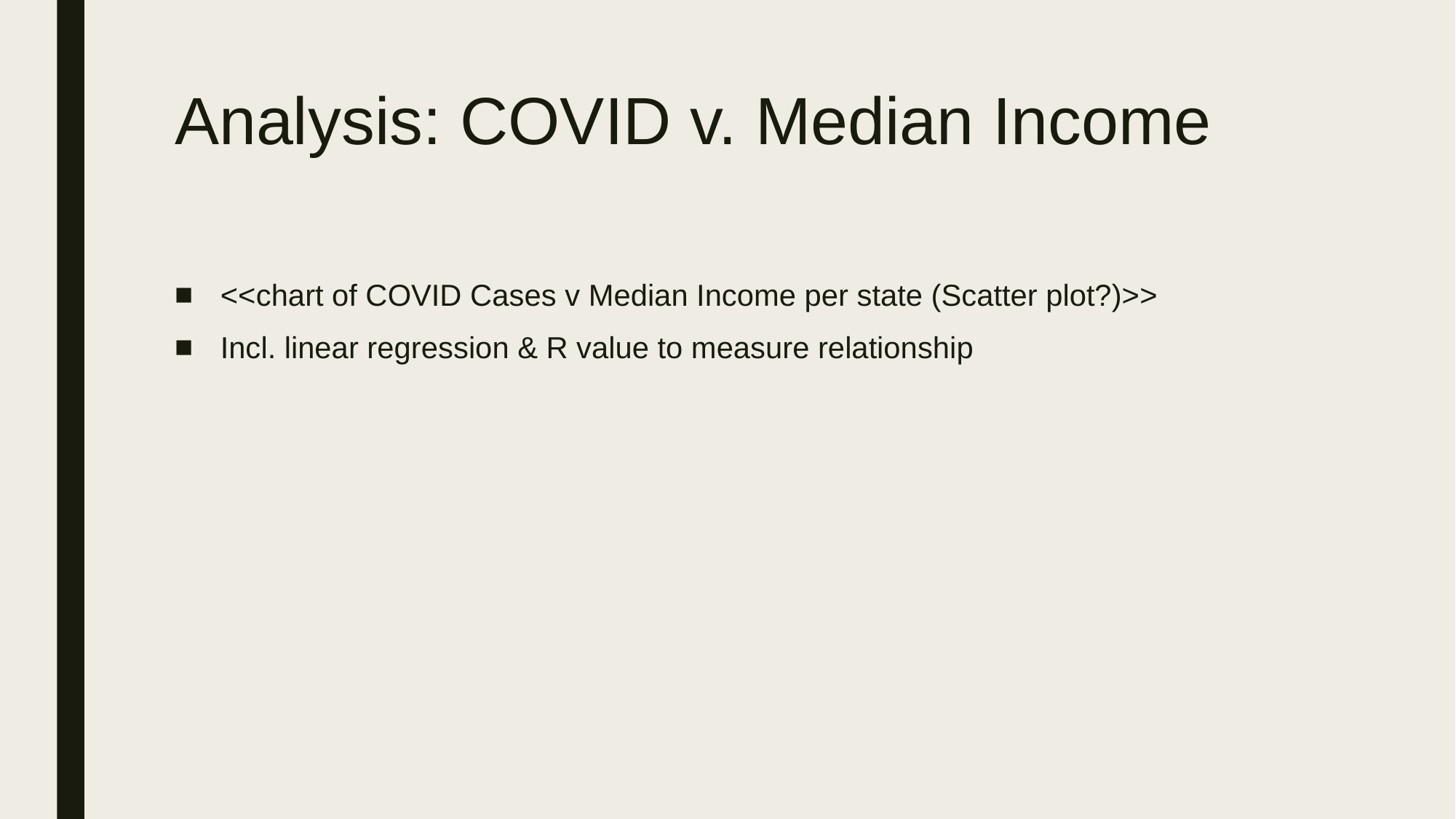

# Analysis: COVID v. Median Income
<<chart of COVID Cases v Median Income per state (Scatter plot?)>>
Incl. linear regression & R value to measure relationship